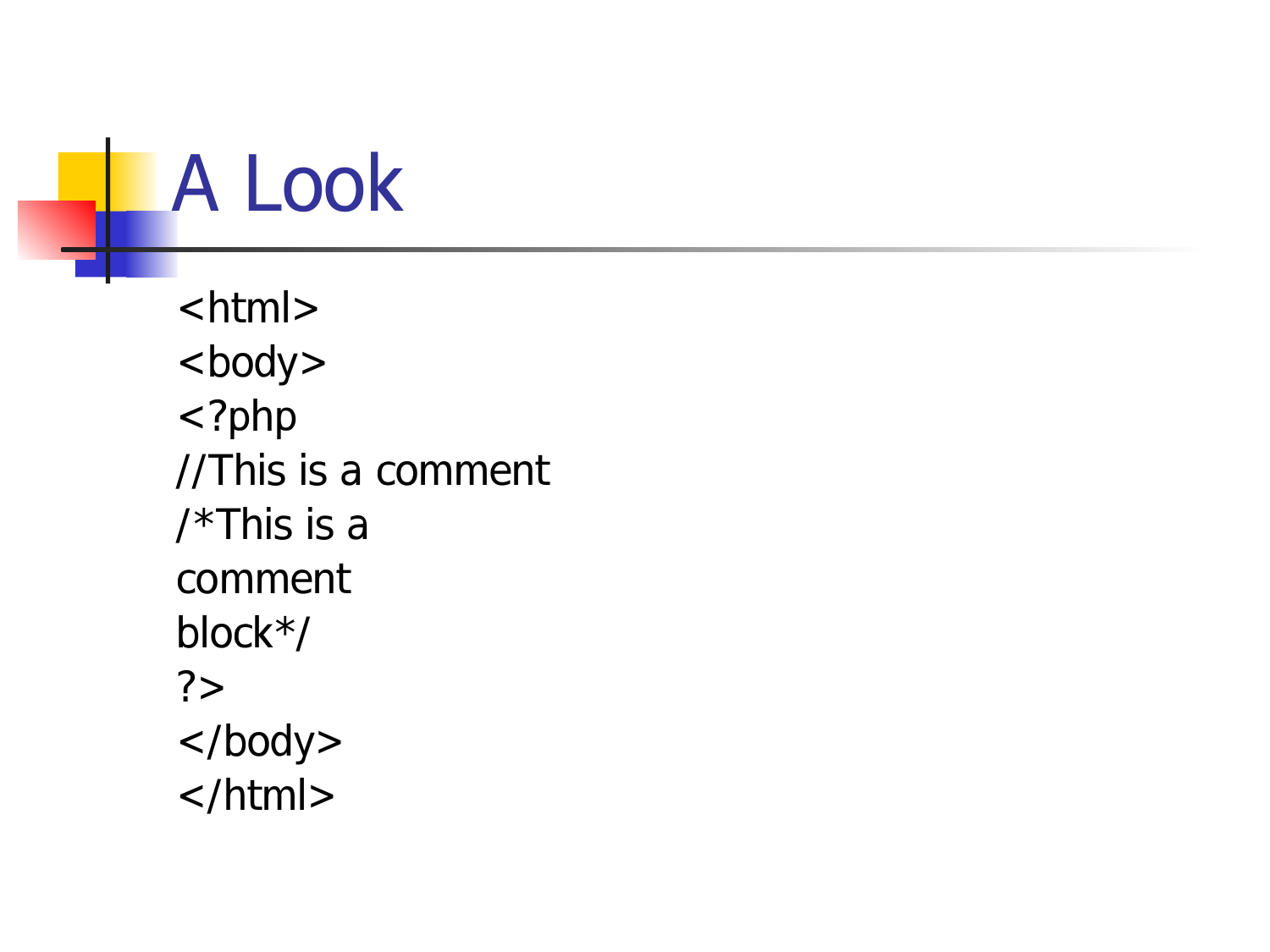

# A Look
<html>
<body>
<?php
//This is a comment
/*This is a
comment
block*/
?>
</body>
</html>